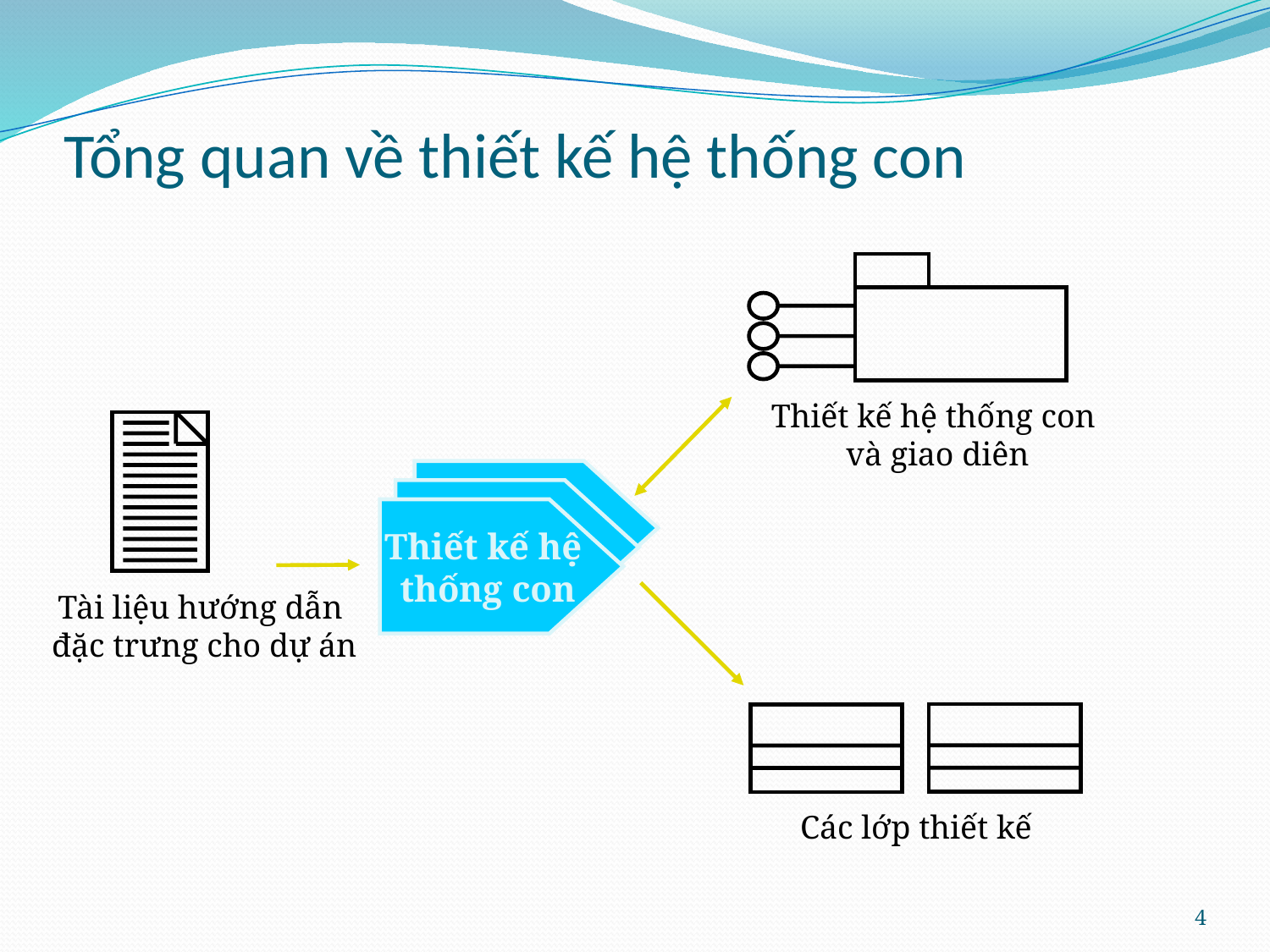

# Tổng quan về thiết kế hệ thống con

Thiết kế hệ thống con
 và giao diên

Tài liệu hướng dẫn
 đặc trưng cho dự án

Thiết kế hệ
 thống con

Các lớp thiết kế
4